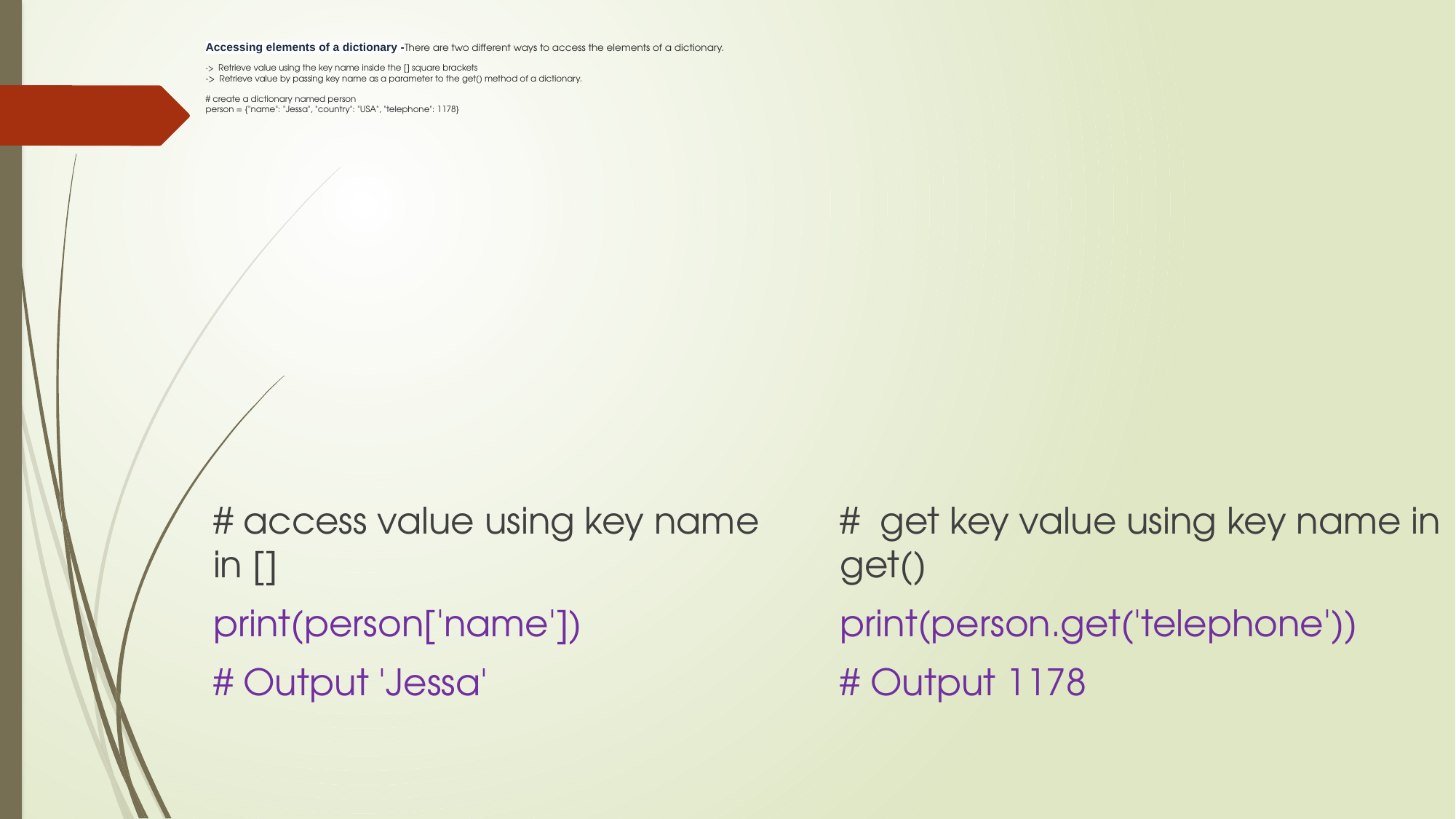

# Accessing elements of a dictionary -There are two different ways to access the elements of a dictionary. ->  Retrieve value using the key name inside the [] square brackets ->  Retrieve value by passing key name as a parameter to the get() method of a dictionary. # create a dictionary named person person = {"name": "Jessa", "country": "USA", "telephone": 1178}
#  get key value using key name in get()
print(person.get('telephone'))
# Output 1178

# access value using key name in []
print(person['name'])
# Output 'Jessa'